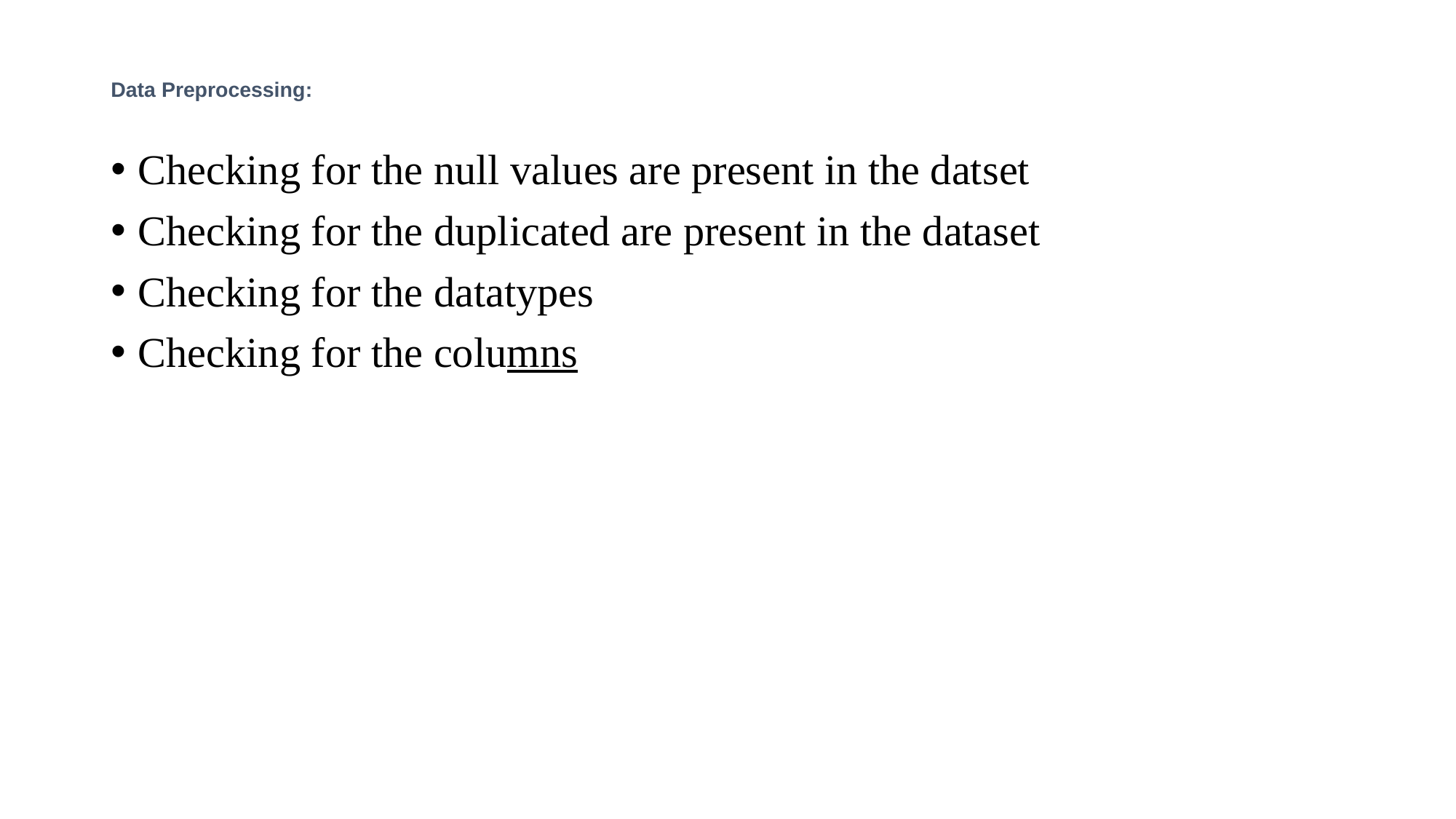

# Data Preprocessing:
Checking for the null values are present in the datset
Checking for the duplicated are present in the dataset
Checking for the datatypes
Checking for the columns